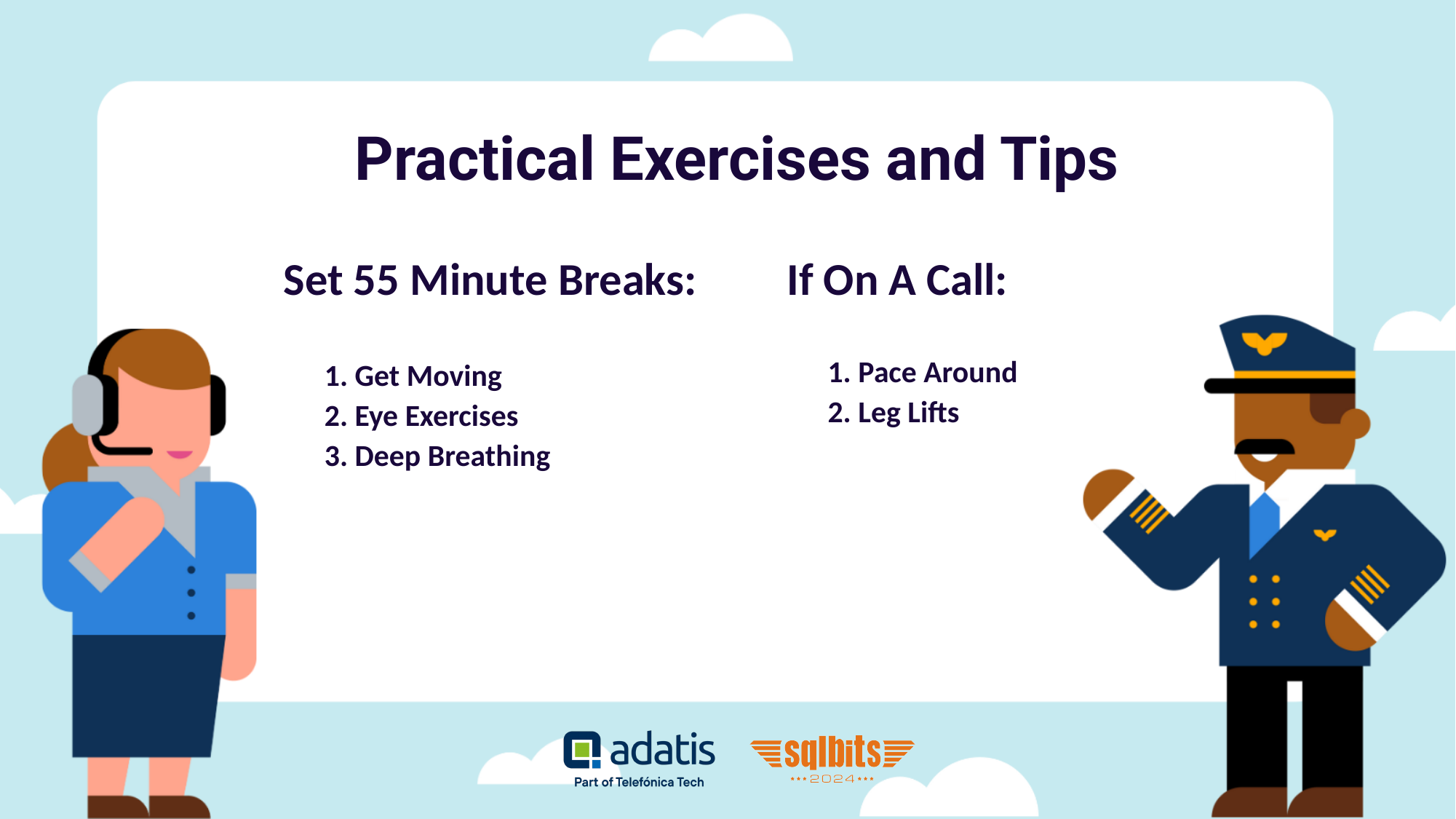

# Practical Exercises and Tips
Set 55 Minute Breaks:

1. Get Moving
2. Eye Exercises
3. Deep Breathing

  If On A Call:

 1. Pace Around
 2. Leg Lifts